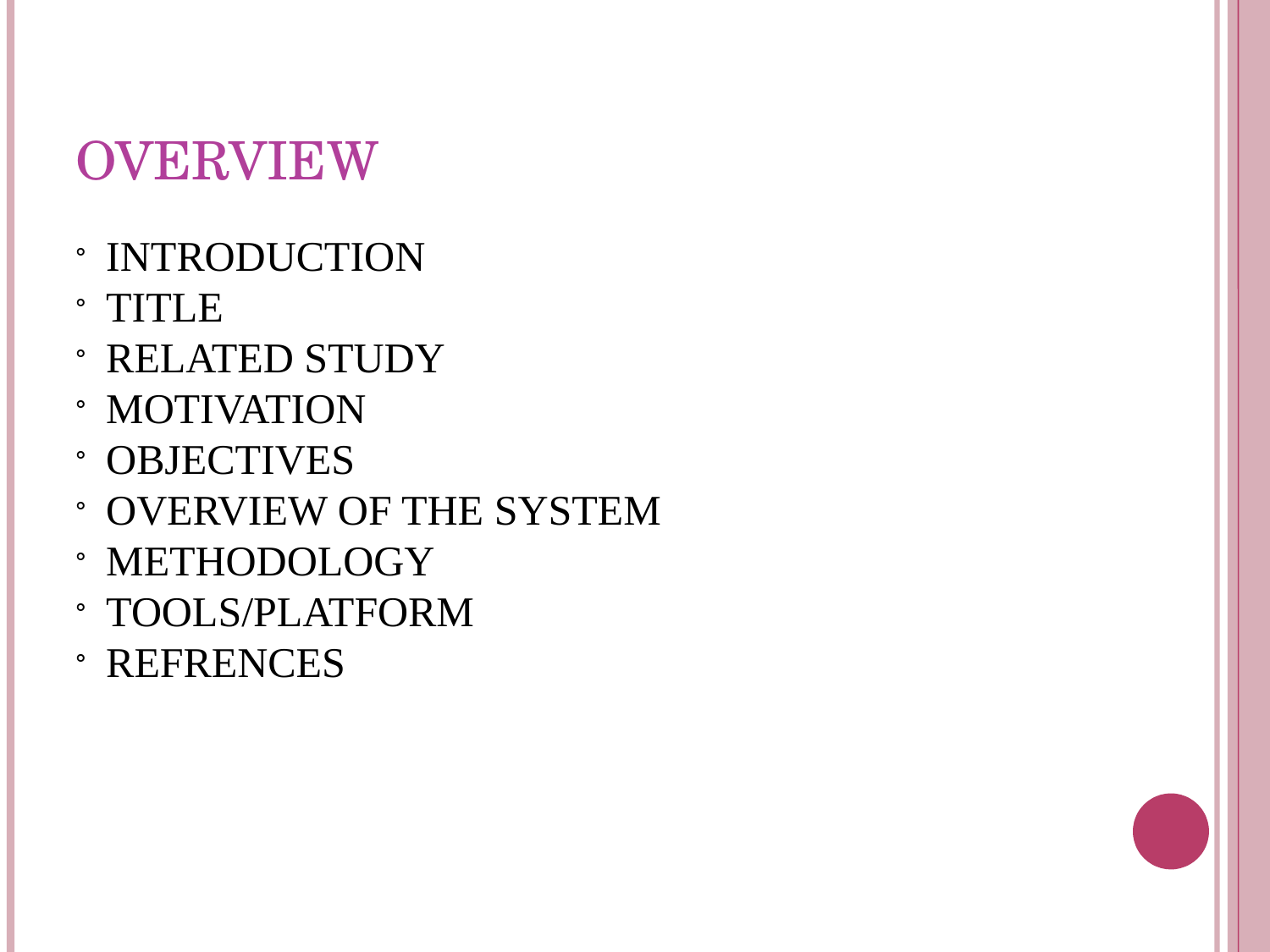

OVERVIEW
INTRODUCTION
TITLE
RELATED STUDY
MOTIVATION
OBJECTIVES
OVERVIEW OF THE SYSTEM
METHODOLOGY
TOOLS/PLATFORM
REFRENCES